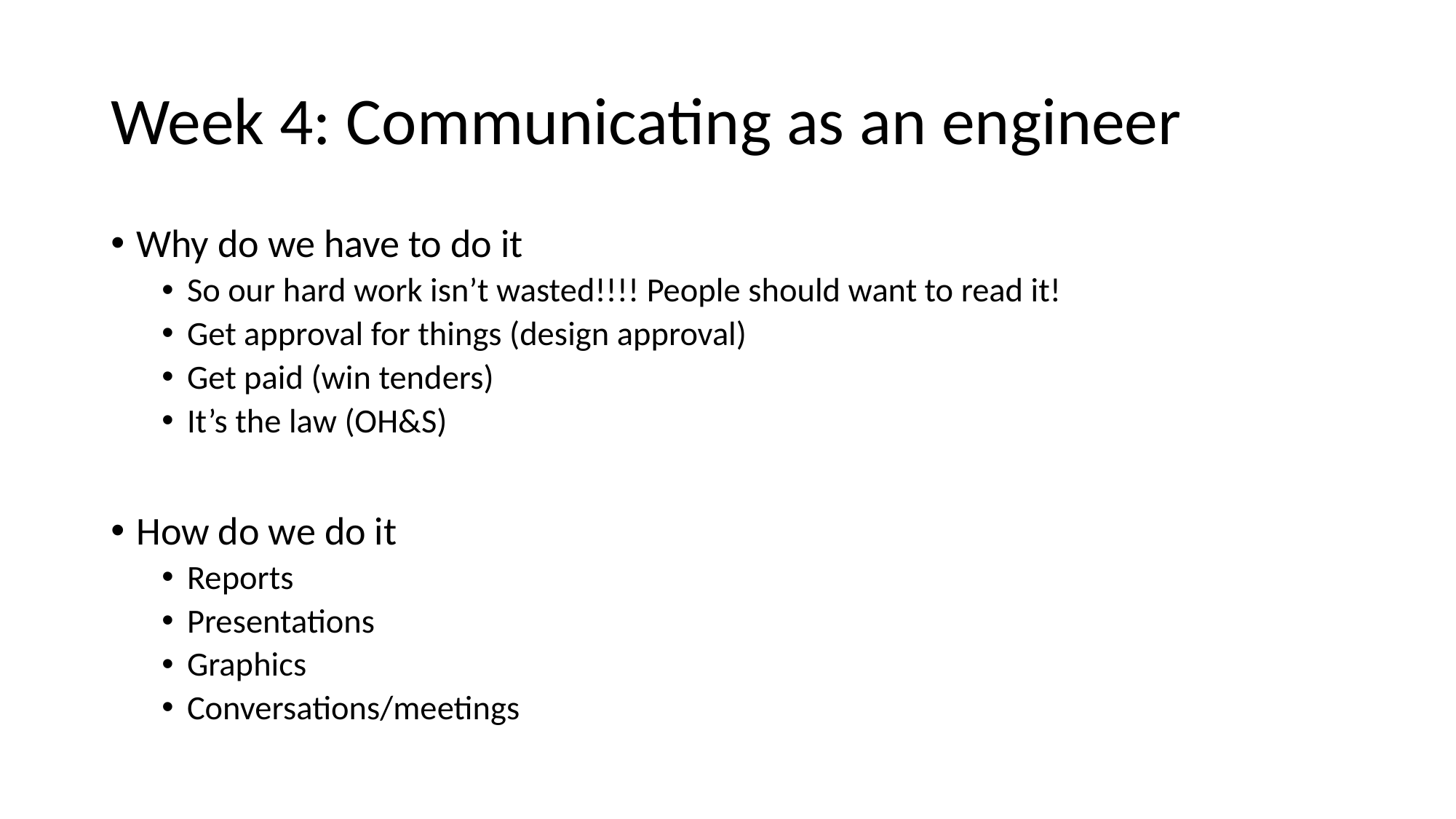

# Week 4: Communicating as an engineer
Why do we have to do it
So our hard work isn’t wasted!!!! People should want to read it!
Get approval for things (design approval)
Get paid (win tenders)
It’s the law (OH&S)

How do we do it
Reports
Presentations
Graphics
Conversations/meetings